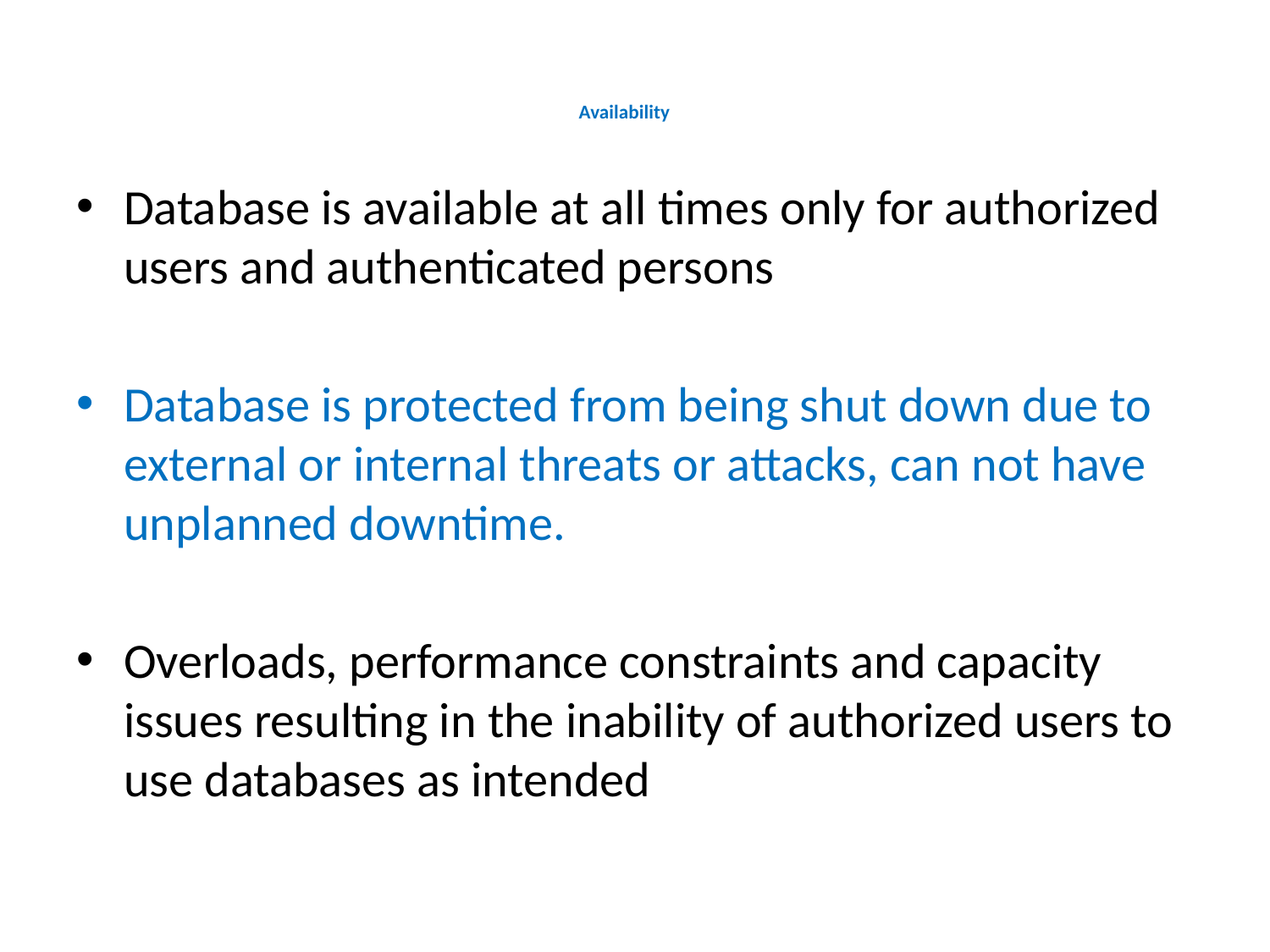

# Availability
Database is available at all times only for authorized users and authenticated persons

Database is protected from being shut down due to external or internal threats or attacks, can not have unplanned downtime.

Overloads, performance constraints and capacity issues resulting in the inability of authorized users to use databases as intended